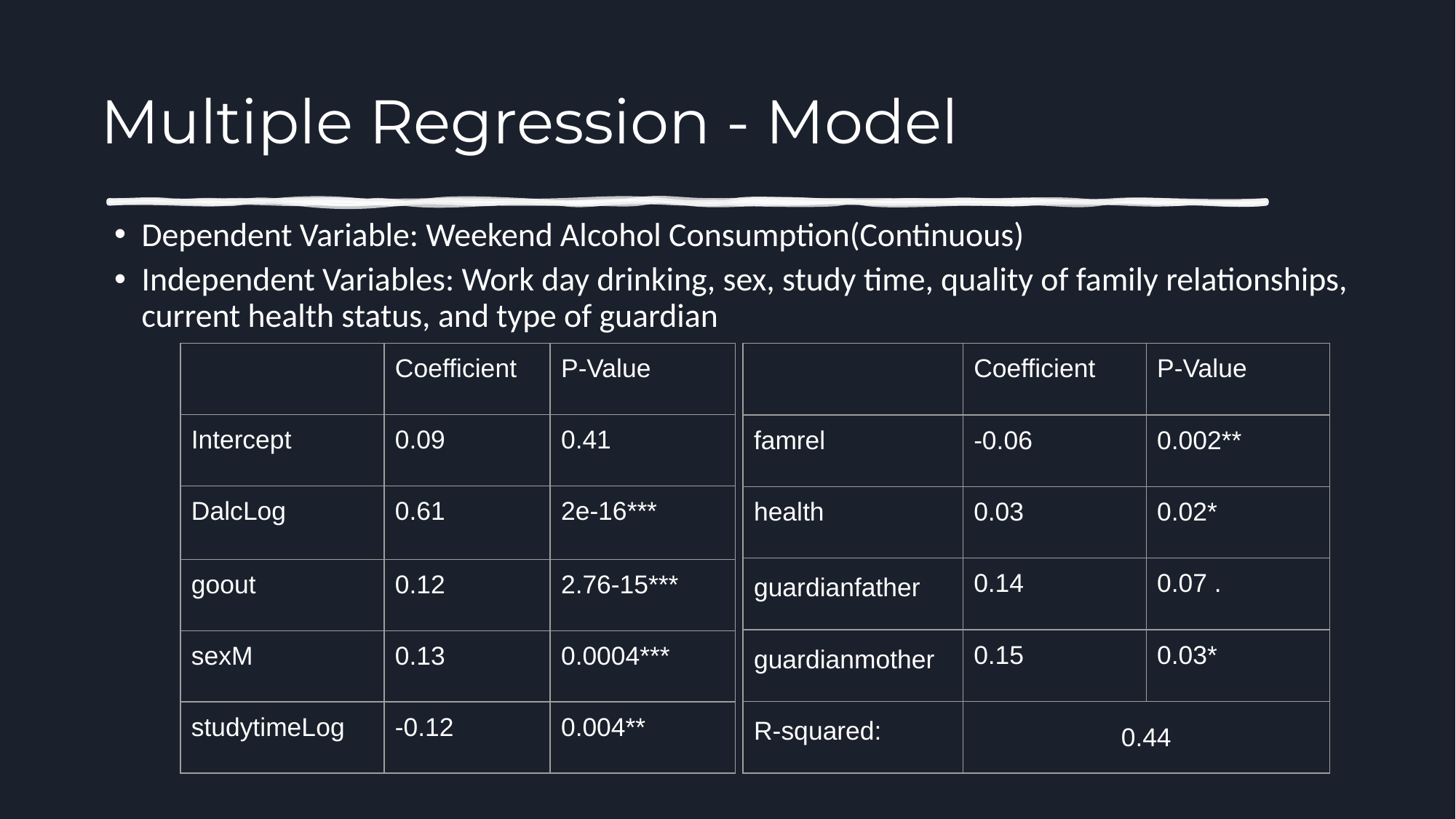

# Multiple Regression - Model

Dependent Variable: Weekend Alcohol Consumption(Continuous)
Independent Variables: Work day drinking, sex, study time, quality of family relationships, current health status, and type of guardian

|  | Coefficient | P-Value |
| --- | --- | --- |
| famrel | -0.06 | 0.002\*\* |
| health | 0.03 | 0.02\* |
| guardianfather | 0.14 | 0.07 . |
| guardianmother | 0.15 | 0.03\* |
| R-squared: | 0.44 |  |
|  | Coefficient | P-Value |
| --- | --- | --- |
| Intercept | 0.09 | 0.41 |
| DalcLog | 0.61 | 2e-16\*\*\* |
| goout | 0.12 | 2.76-15\*\*\* |
| sexM | 0.13 | 0.0004\*\*\* |
| studytimeLog | -0.12 | 0.004\*\* |